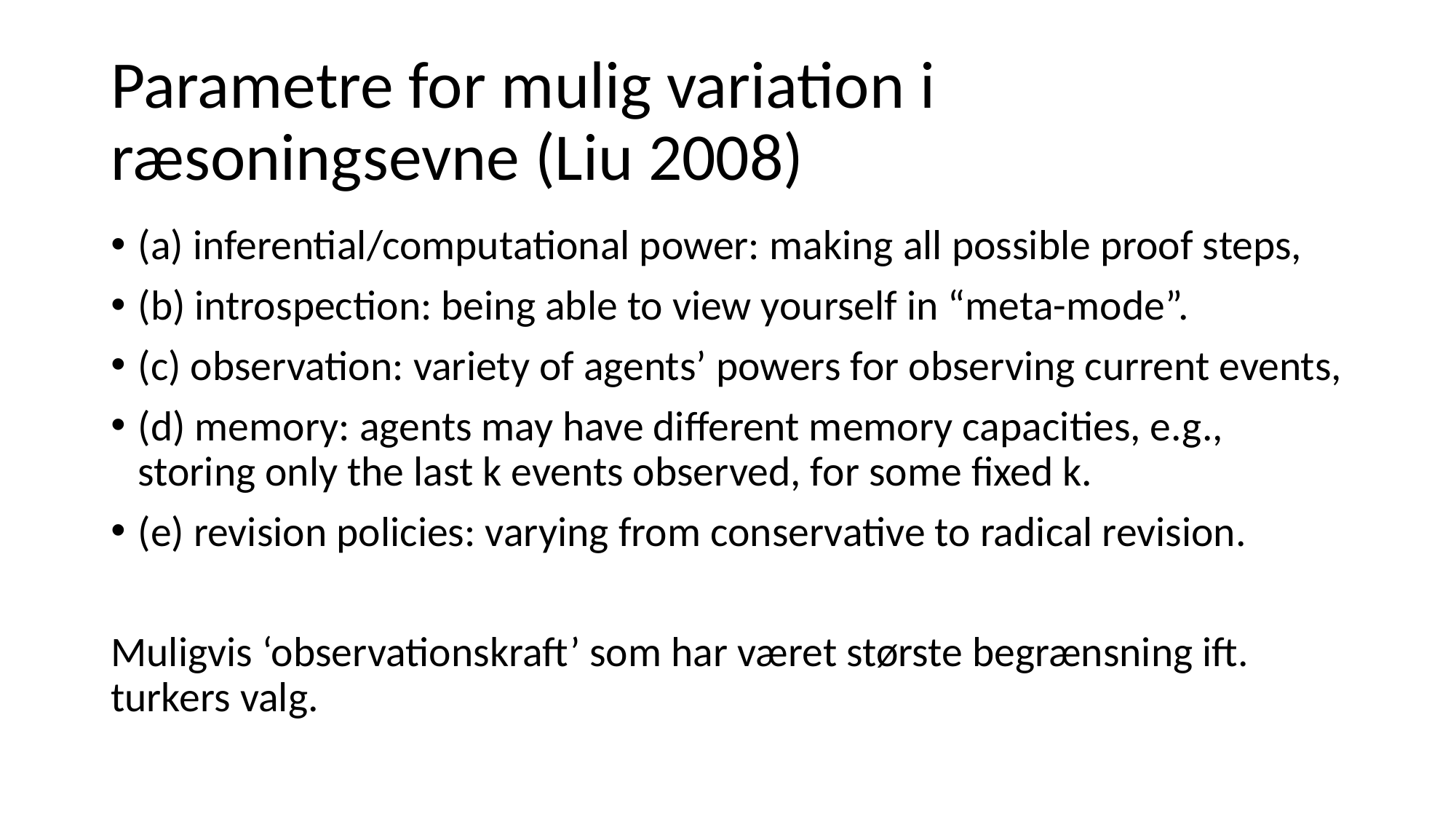

# Parametre for mulig variation i ræsoningsevne (Liu 2008)
(a) inferential/computational power: making all possible proof steps,
(b) introspection: being able to view yourself in “meta-mode”.
(c) observation: variety of agents’ powers for observing current events,
(d) memory: agents may have different memory capacities, e.g., storing only the last k events observed, for some fixed k.
(e) revision policies: varying from conservative to radical revision.

Muligvis ‘observationskraft’ som har været største begrænsning ift. turkers valg.